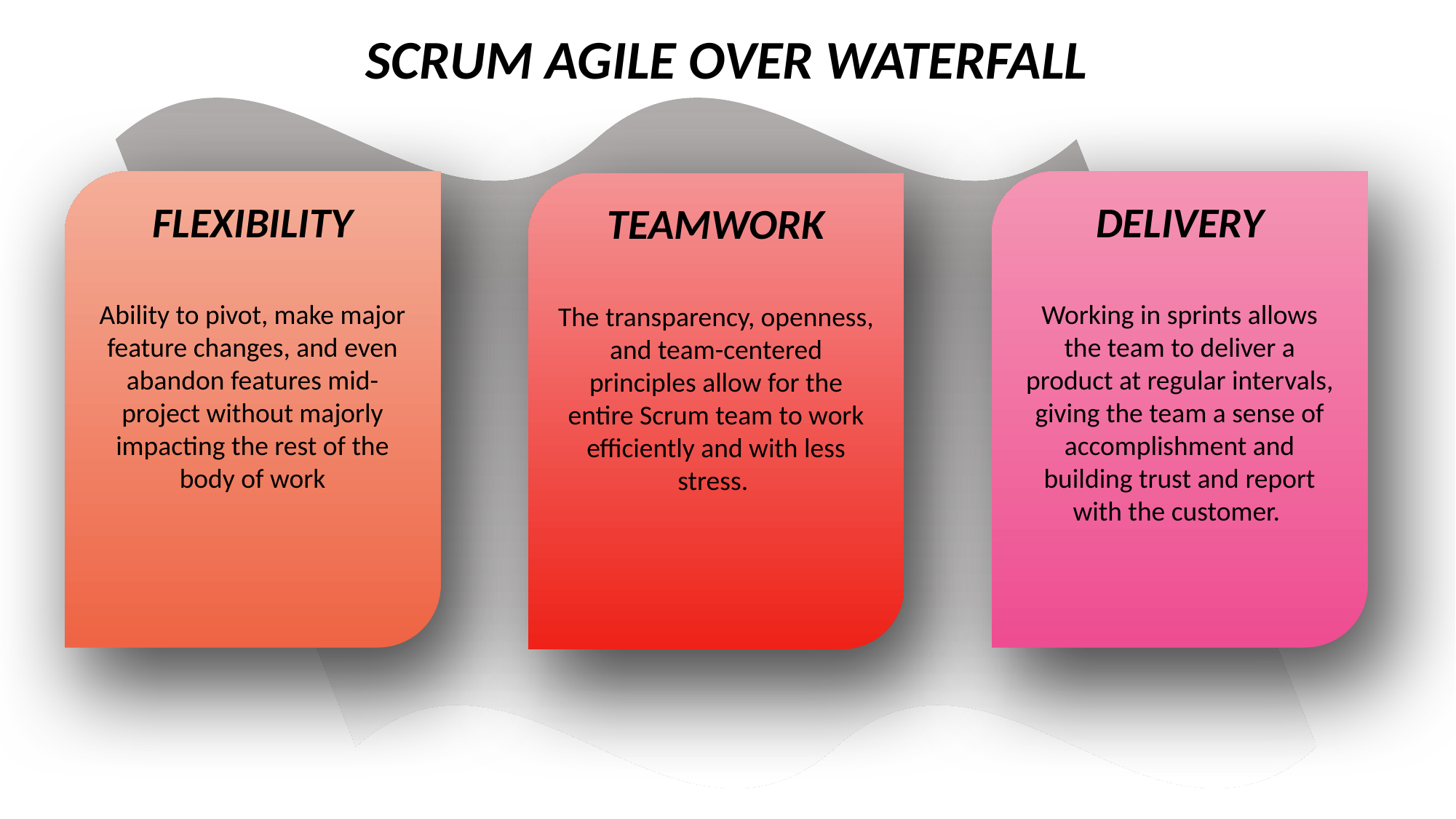

SCRUM AGILE OVER WATERFALL

FLEXIBILITY

Ability to pivot, make major feature changes, and even abandon features mid-project without majorly impacting the rest of the body of work

DELIVERY

Working in sprints allows the team to deliver a product at regular intervals, giving the team a sense of accomplishment and building trust and report with the customer.
TEAMWORK

The transparency, openness, and team-centered principles allow for the entire Scrum team to work efficiently and with less stress.